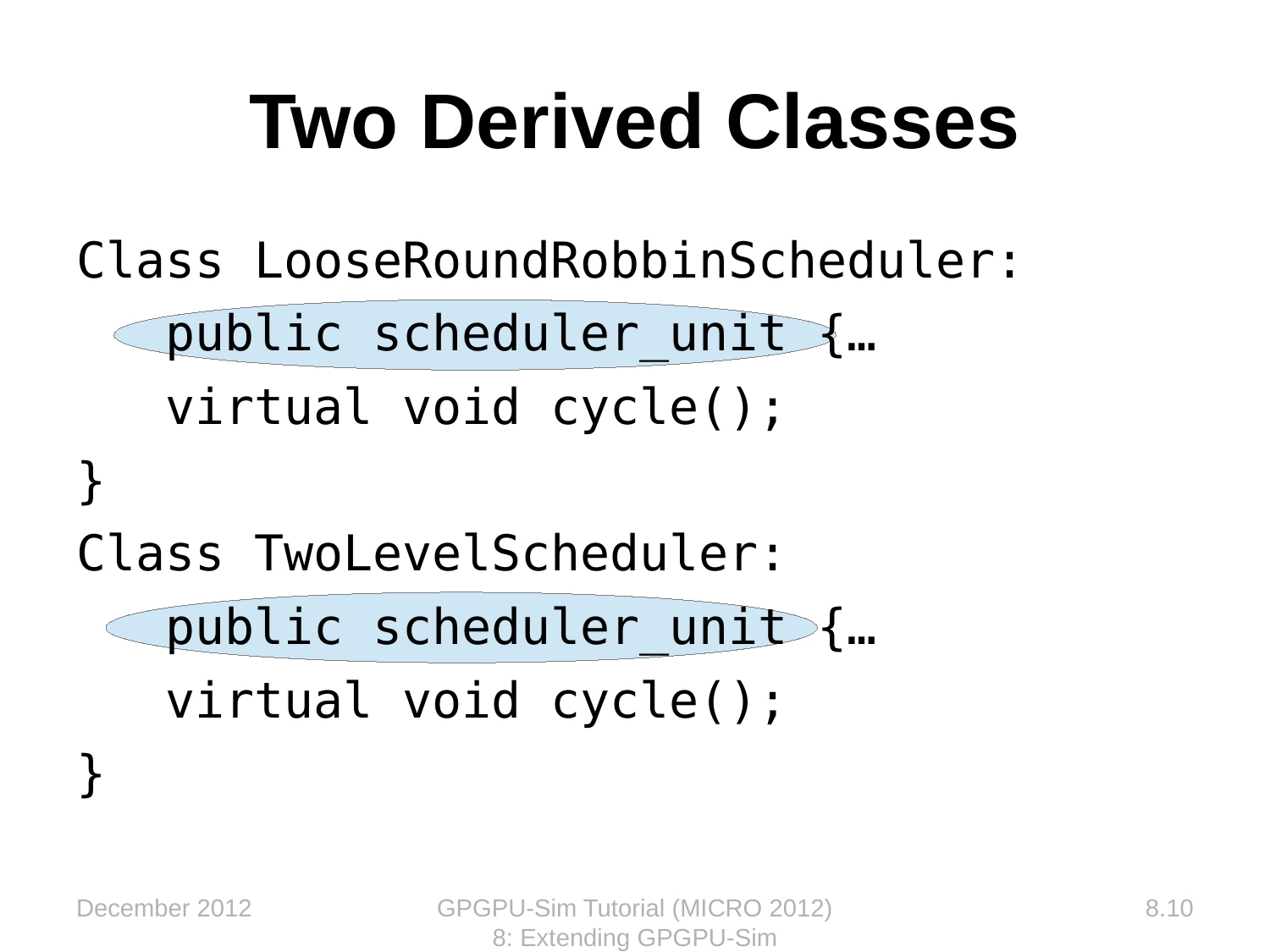

Two Derived Classes
Class LooseRoundRobbinScheduler:
   public scheduler_unit {…
   virtual void cycle();
}
Class TwoLevelScheduler:
   public scheduler_unit {…
   virtual void cycle();
}

December 2012
GPGPU-Sim Tutorial (MICRO 2012) 8: Extending GPGPU-Sim
8.10